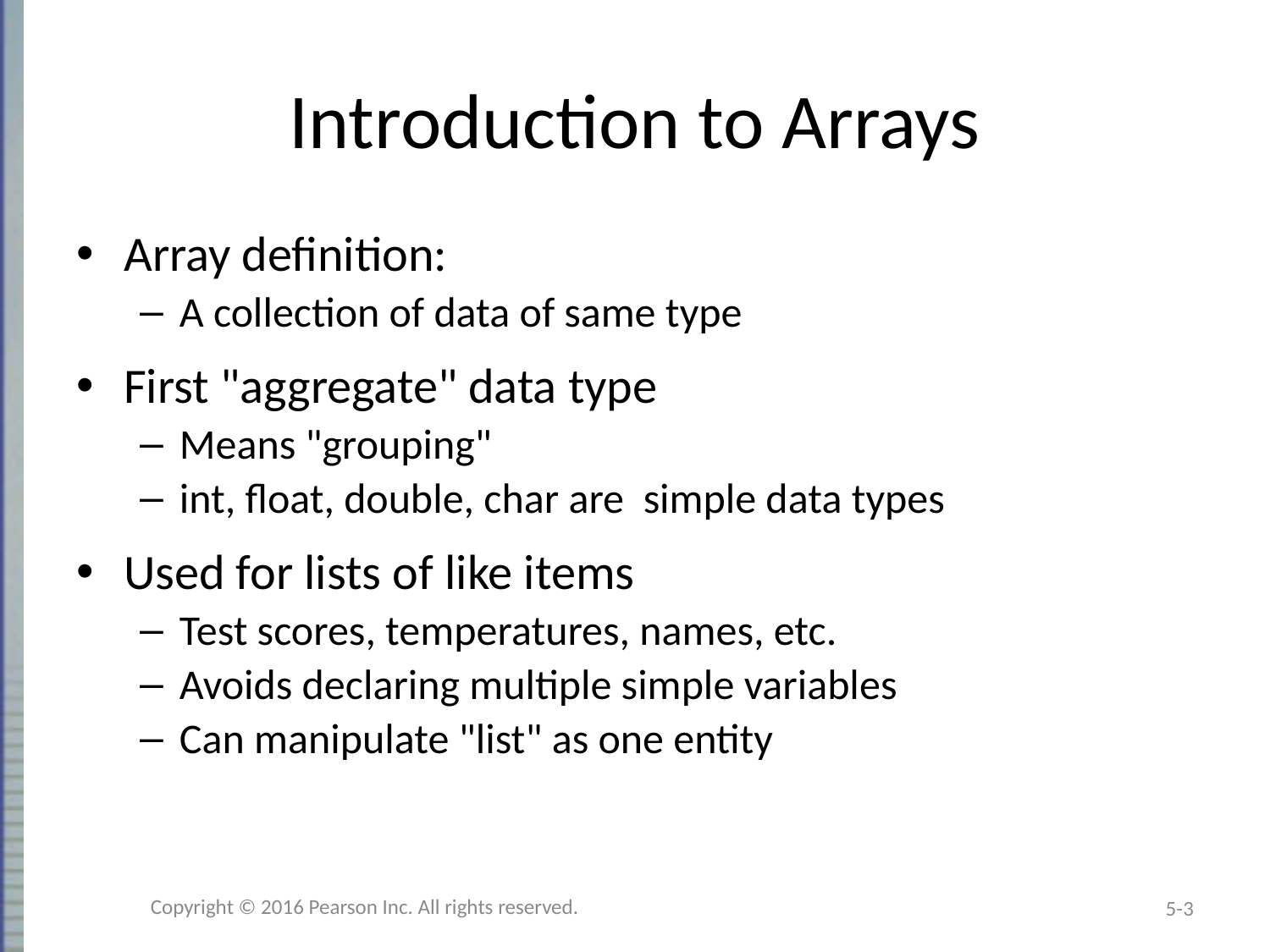

# Introduction to Arrays
Array definition:
A collection of data of same type
First "aggregate" data type
Means "grouping"
int, float, double, char are  simple data types
Used for lists of like items
Test scores, temperatures, names, etc.
Avoids declaring multiple simple variables
Can manipulate "list" as one entity
Copyright © 2016 Pearson Inc. All rights reserved.
5-3